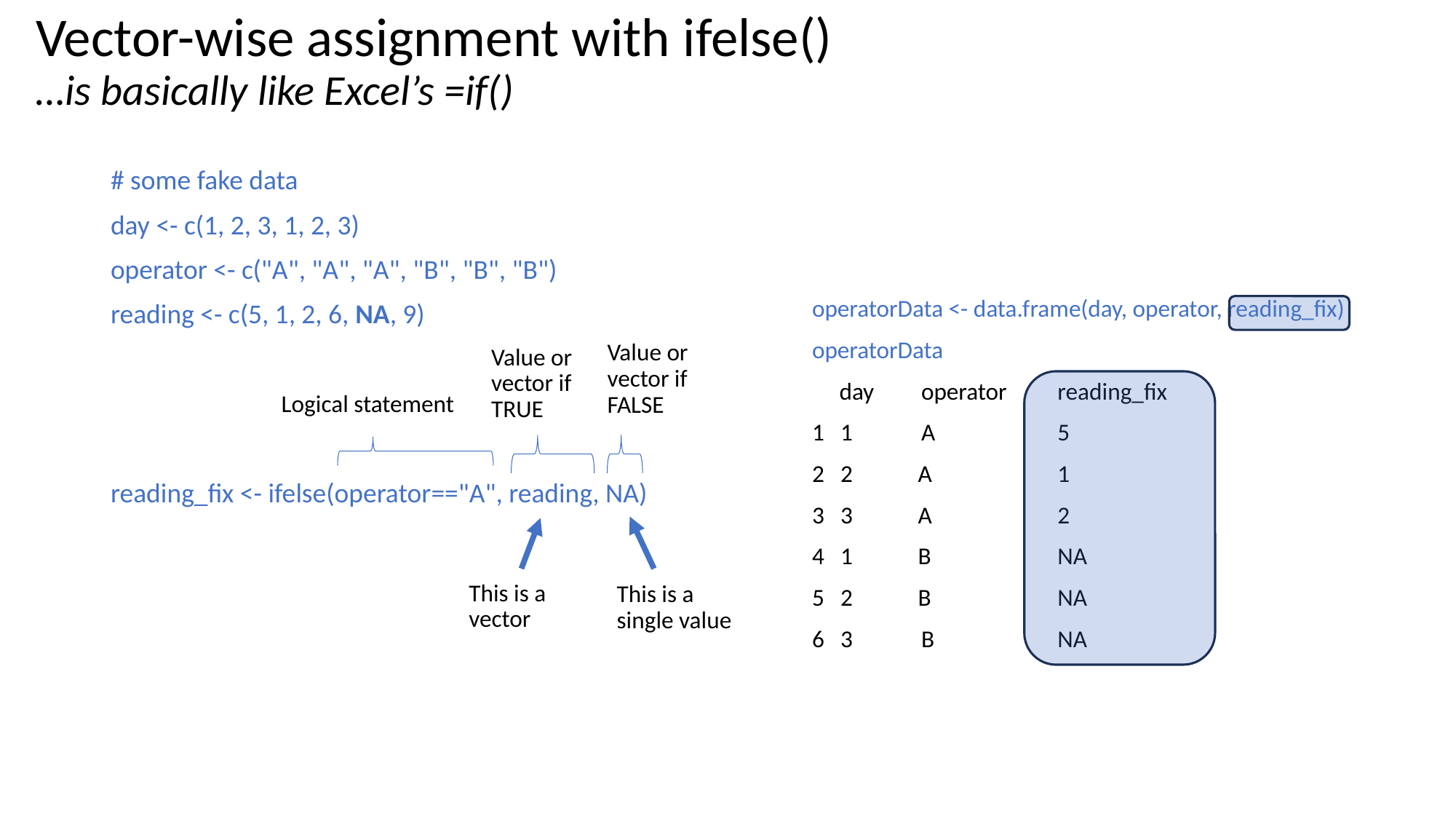

# Vector-wise assignment with ifelse() …is basically like Excel’s =if()
# some fake data
day <- c(1, 2, 3, 1, 2, 3)
operator <- c("A", "A", "A", "B", "B", "B")
reading <- c(5, 1, 2, 6, NA, 9)

reading_fix <- ifelse(operator=="A", reading, NA)
operatorData <- data.frame(day, operator, reading_fix)
operatorData
     day 	operator 	     reading_fix
1   1        	A       	     5
2   2            A       	     1
3   3            A       	     2
4   1            B       	     NA
5   2            B       	     NA
6   3        	B       	     NA

Value or vector if FALSE
Value or vector if TRUE

Logical statement

This is a vector
This is a single value